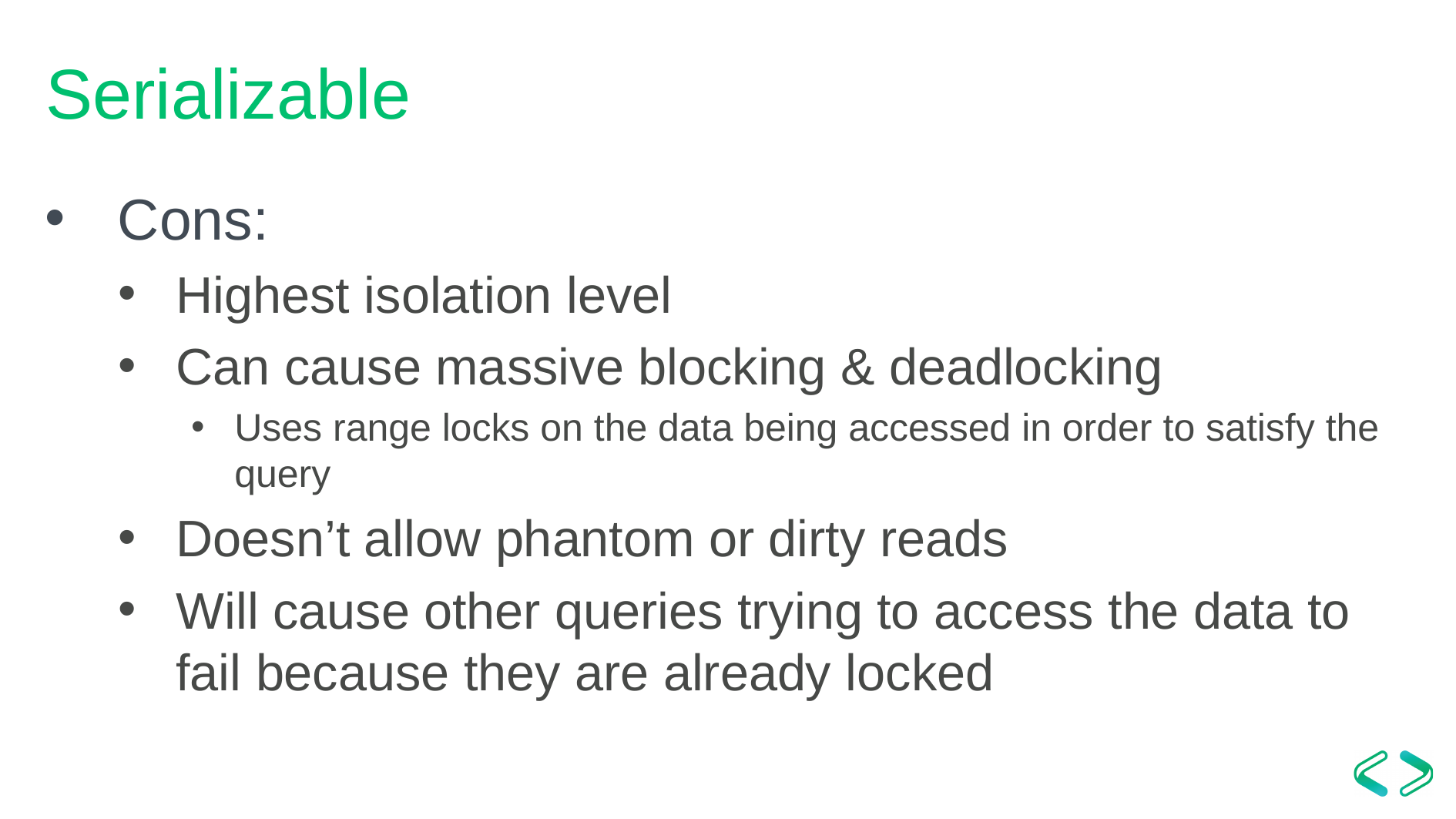

# Serializable
Cons:
Highest isolation level
Can cause massive blocking & deadlocking
Uses range locks on the data being accessed in order to satisfy the query
Doesn’t allow phantom or dirty reads
Will cause other queries trying to access the data to fail because they are already locked